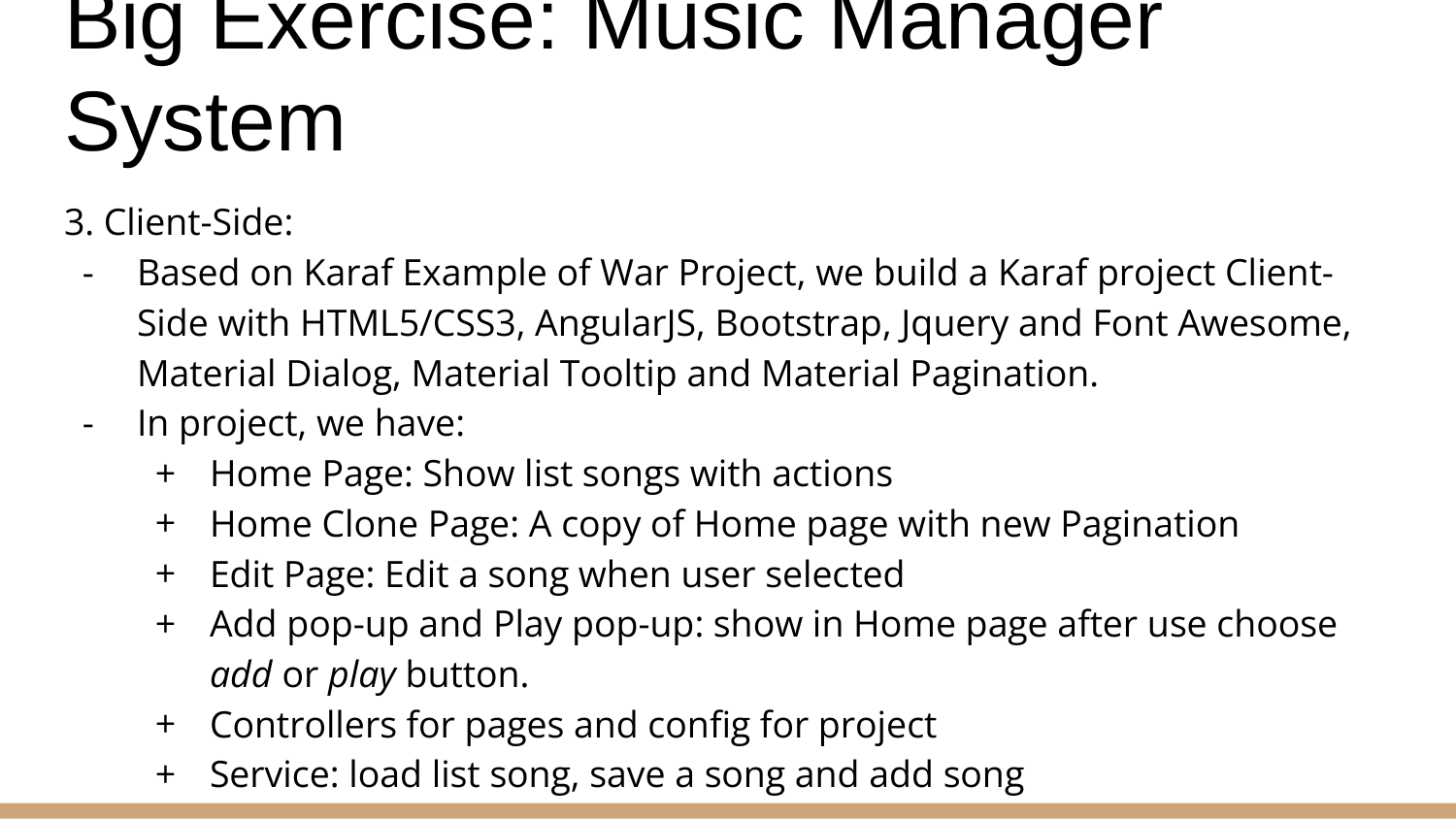

# Big Exercise: Music Manager System
3. Client-Side:
Based on Karaf Example of War Project, we build a Karaf project Client-Side with HTML5/CSS3, AngularJS, Bootstrap, Jquery and Font Awesome, Material Dialog, Material Tooltip and Material Pagination.
In project, we have:
Home Page: Show list songs with actions
Home Clone Page: A copy of Home page with new Pagination
Edit Page: Edit a song when user selected
Add pop-up and Play pop-up: show in Home page after use choose add or play button.
Controllers for pages and config for project
Service: load list song, save a song and add song